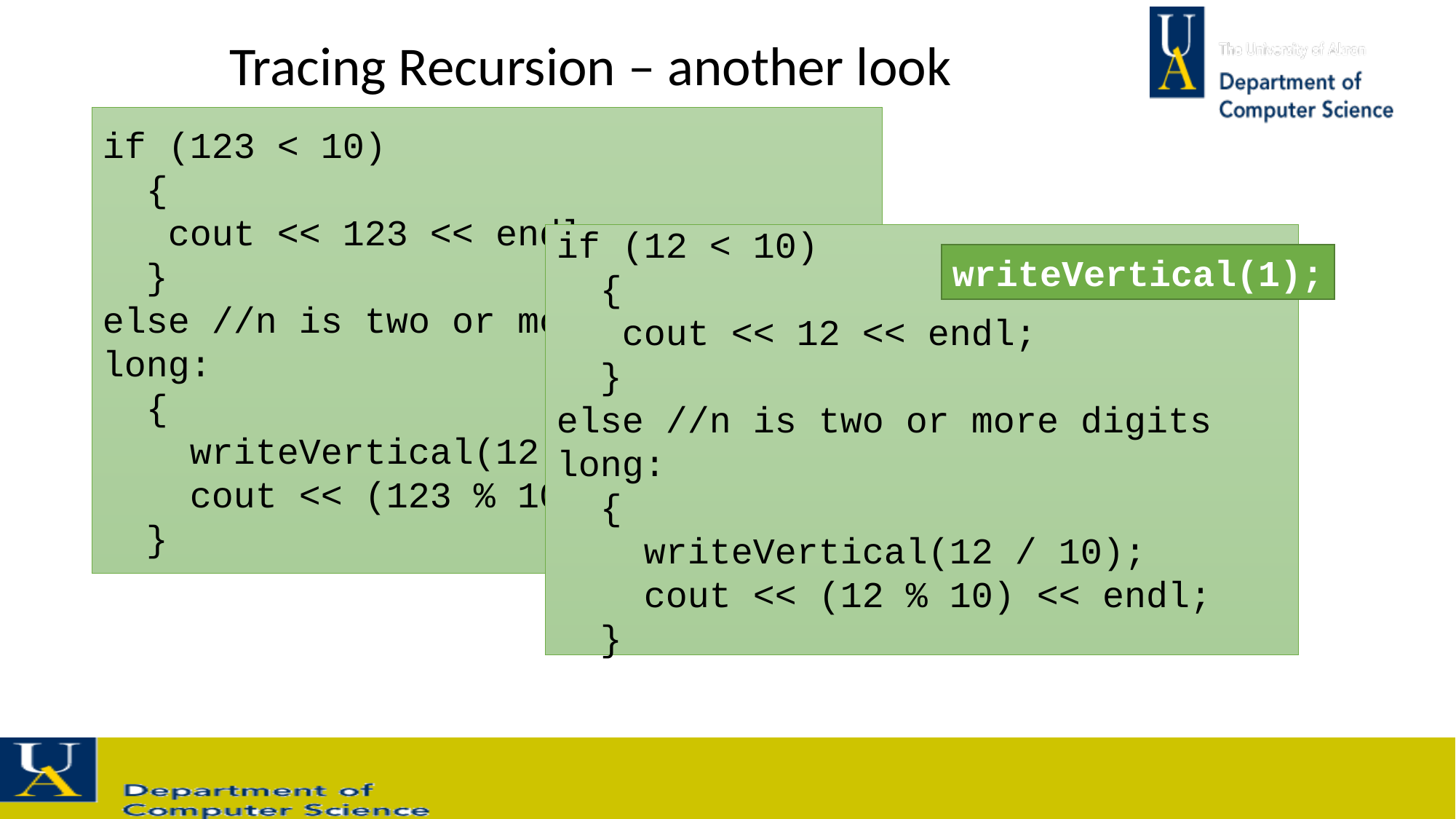

# Tracing Recursion – another look
if (123 < 10)
  {
   cout << 123 << endl;
  }
else //n is two or more digits long:
  {
    writeVertical(12 / 10);
    cout << (123 % 10) << endl;
  }
if (12 < 10)
  {
   cout << 12 << endl;
  }
else //n is two or more digits long:
  {
    writeVertical(12 / 10);
    cout << (12 % 10) << endl;
  }
writeVertical(1);